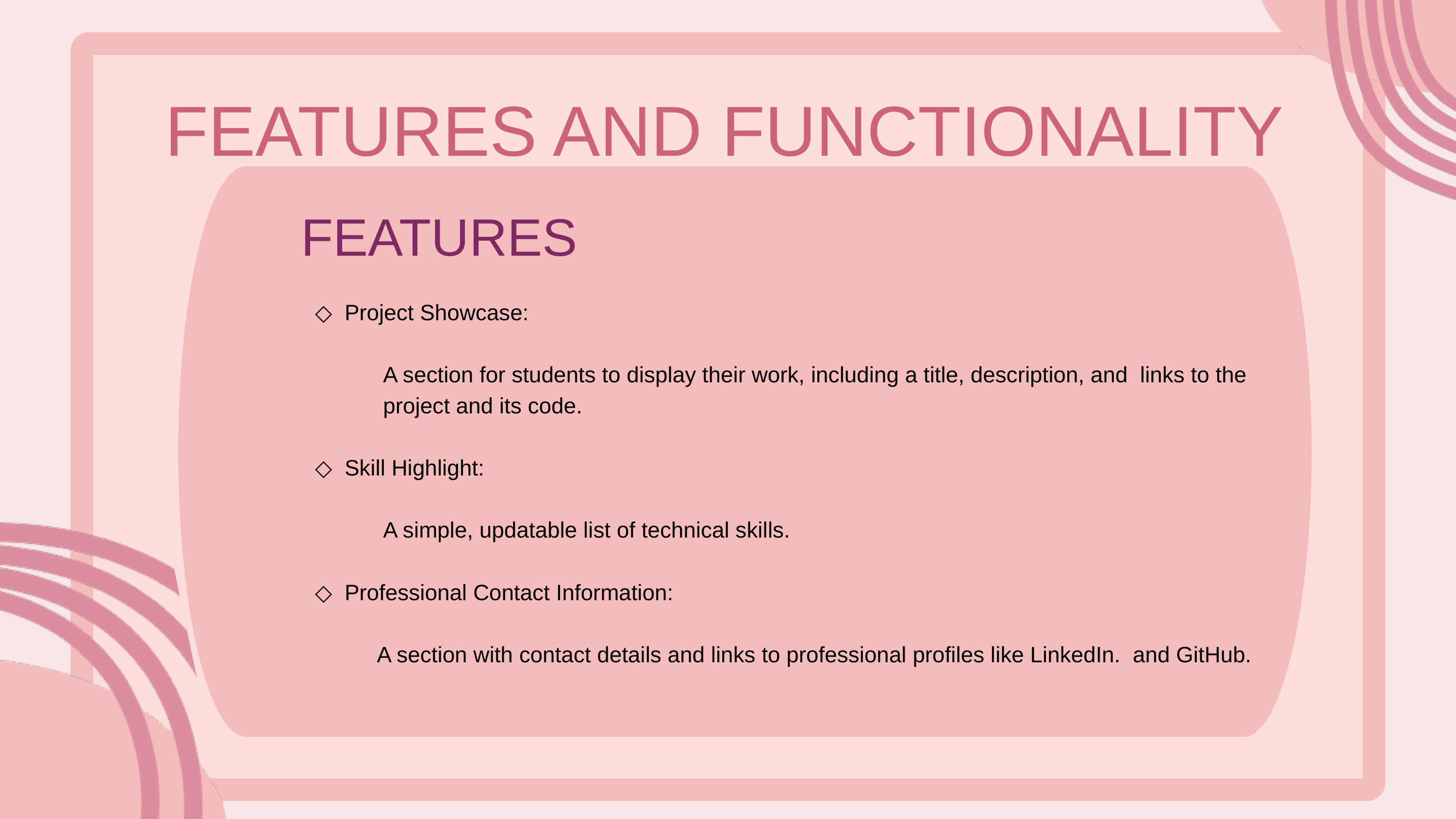

FEATURES AND FUNCTIONALITY

FEATURES
◇  ​Project Showcase:

           A section for students to display their work, including a title, description, and  links to the
           project and its code.

​◇  Skill Highlight:

           A simple, updatable list of technical skills.

​◇  Professional Contact Information:

          A section with contact details and links to professional profiles like LinkedIn.  and GitHub.

..